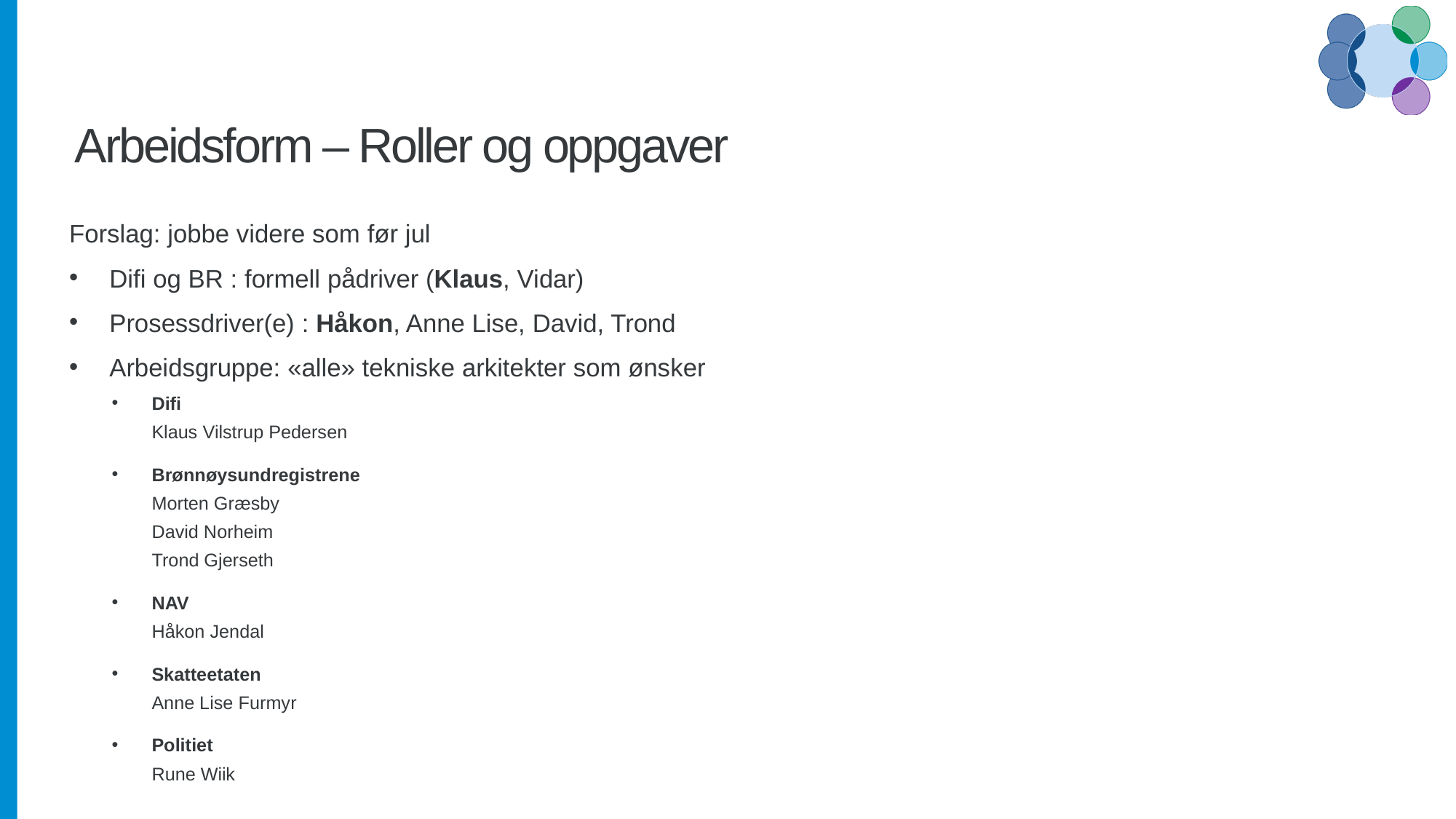

# Arbeidsform – Roller og oppgaver
Forslag: jobbe videre som før jul
Difi og BR : formell pådriver (Klaus, Vidar)
Prosessdriver(e) : Håkon, Anne Lise, David, Trond
Arbeidsgruppe: «alle» tekniske arkitekter som ønsker
Difi
Klaus Vilstrup Pedersen
Brønnøysundregistrene
Morten Græsby
David Norheim
Trond Gjerseth
NAV
Håkon Jendal
Skatteetaten
Anne Lise Furmyr
Politiet
Rune Wiik